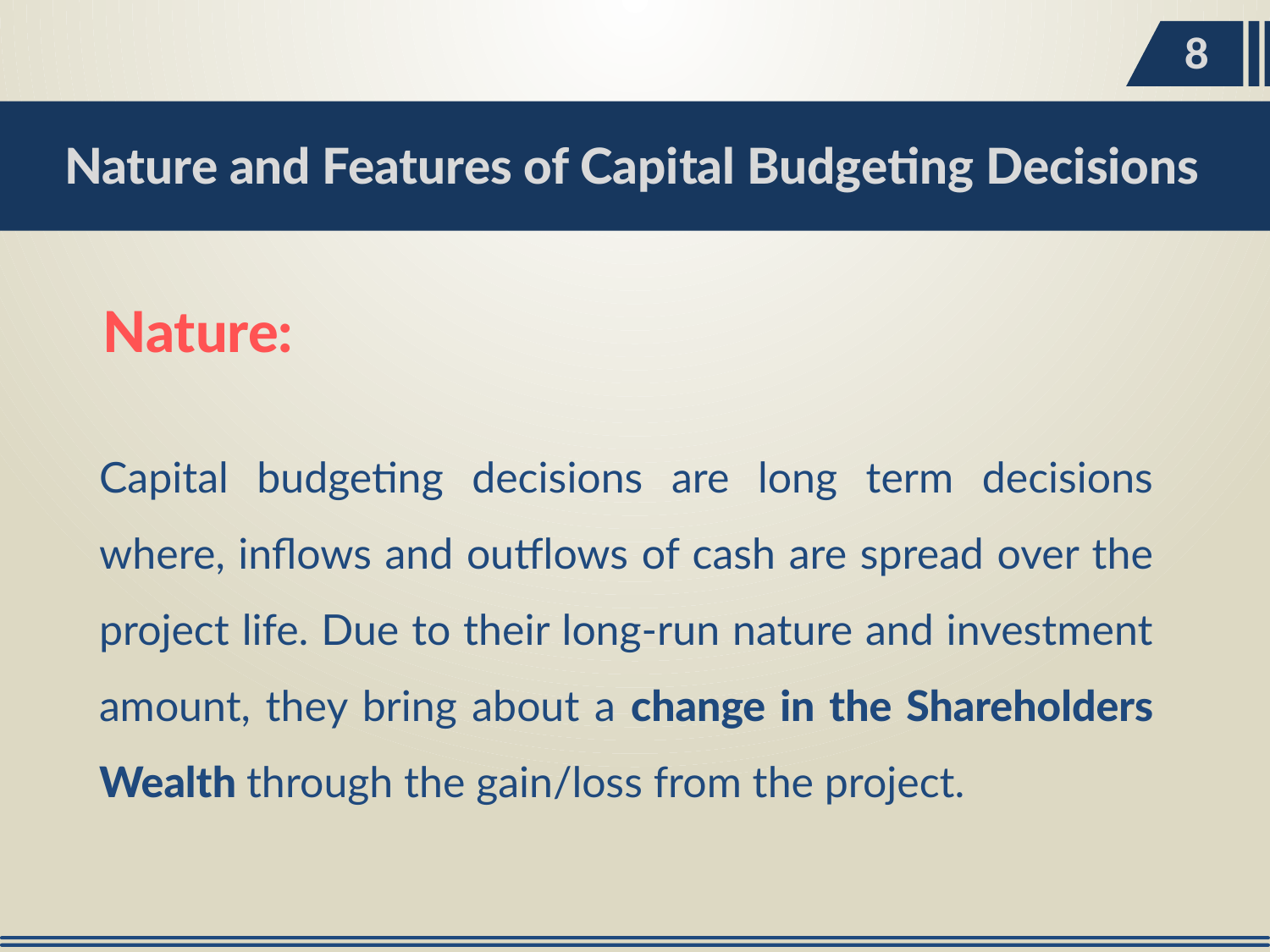

8
Nature and Features of Capital Budgeting Decisions
Nature:
Capital budgeting decisions are long term decisions where, inflows and outflows of cash are spread over the project life. Due to their long-run nature and investment amount, they bring about a change in the Shareholders Wealth through the gain/loss from the project.